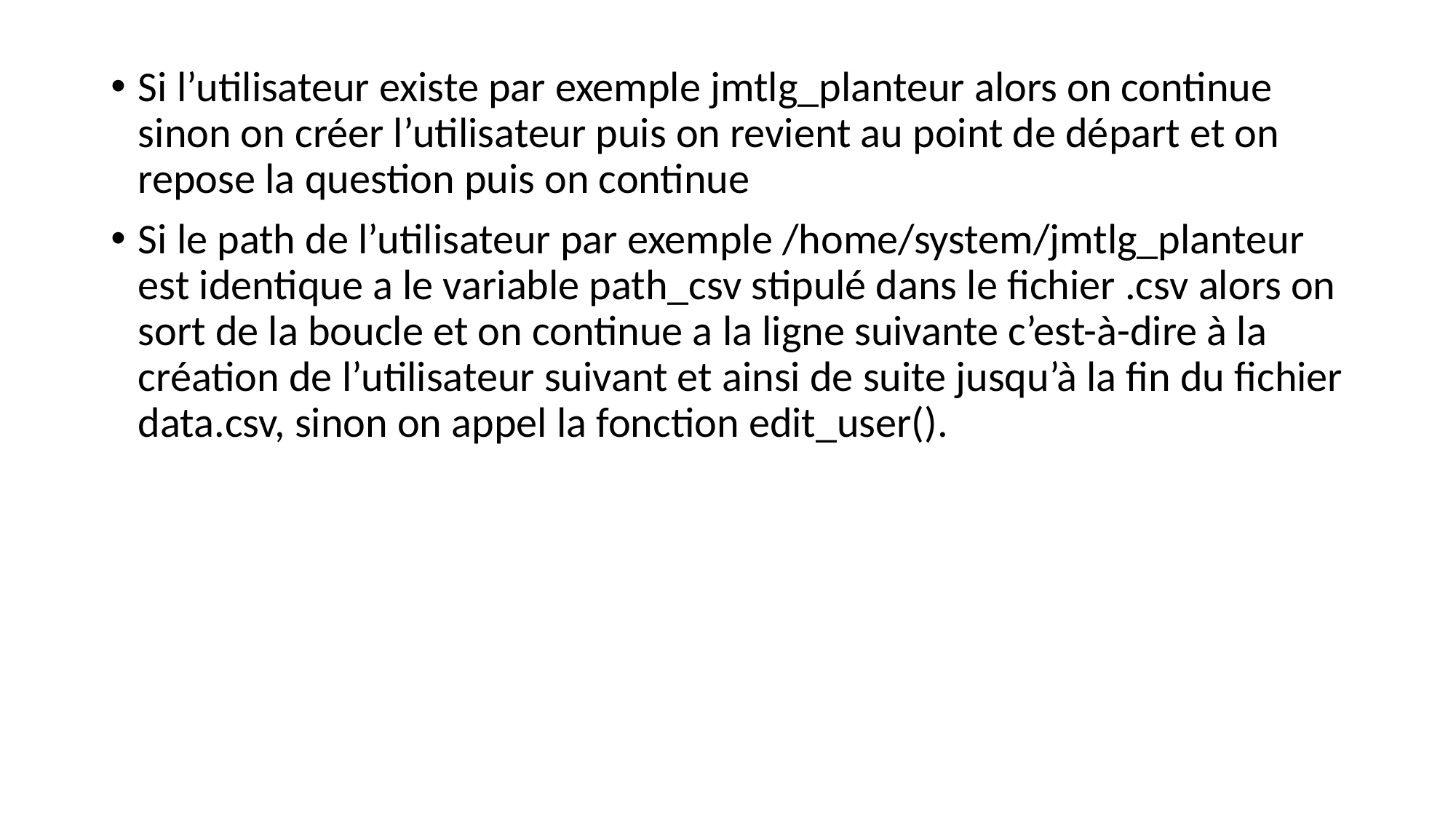

Si l’utilisateur existe par exemple jmtlg_planteur alors on continue sinon on créer l’utilisateur puis on revient au point de départ et on repose la question puis on continue
Si le path de l’utilisateur par exemple /home/system/jmtlg_planteur est identique a le variable path_csv stipulé dans le fichier .csv alors on sort de la boucle et on continue a la ligne suivante c’est-à-dire à la création de l’utilisateur suivant et ainsi de suite jusqu’à la fin du fichier data.csv, sinon on appel la fonction edit_user().